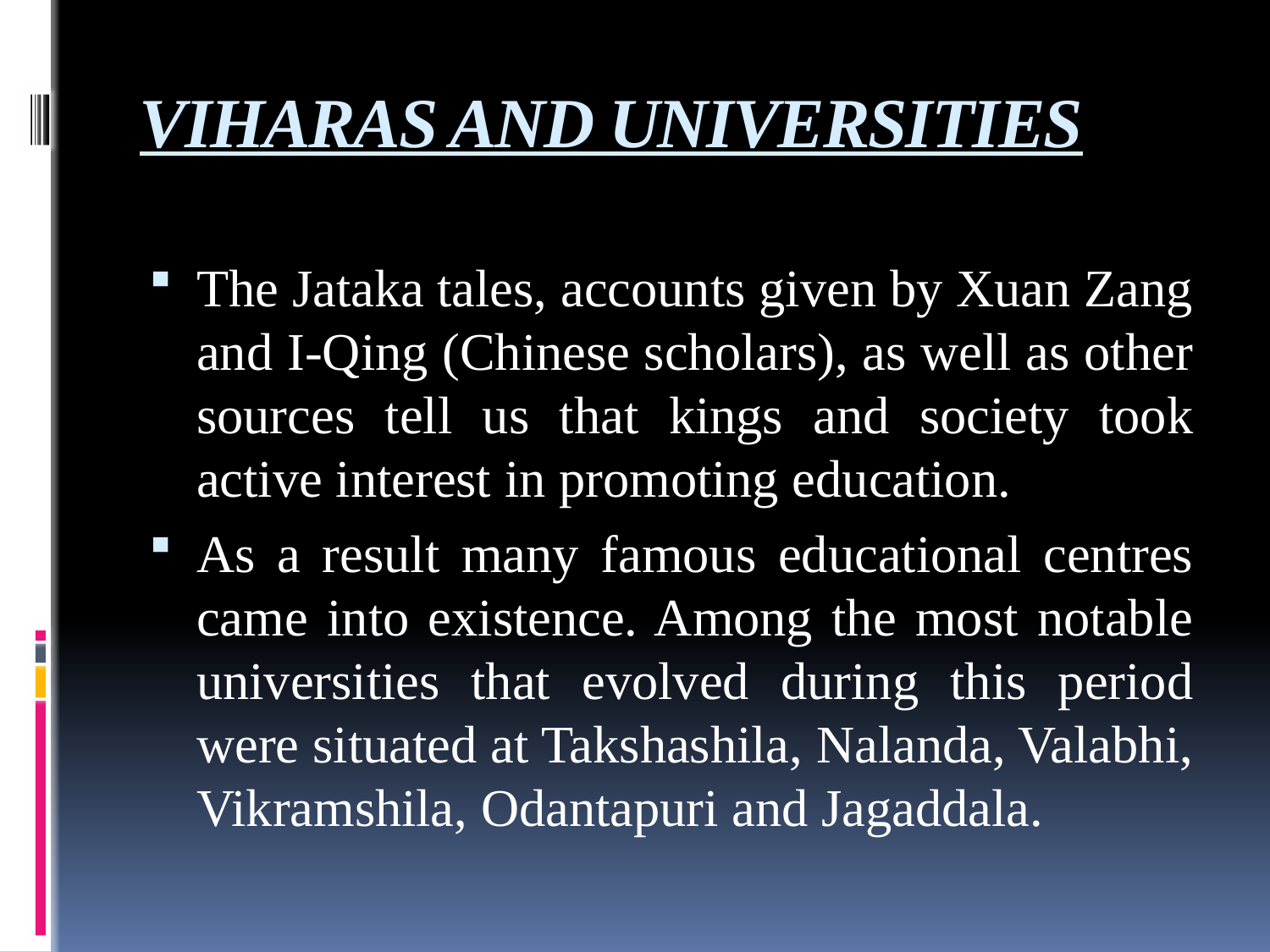

# VIHARAS AND UNIVERSITIES
The Jataka tales, accounts given by Xuan Zang and I-Qing (Chinese scholars), as well as other sources tell us that kings and society took active interest in promoting education.
As a result many famous educational centres came into existence. Among the most notable universities that evolved during this period were situated at Takshashila, Nalanda, Valabhi, Vikramshila, Odantapuri and Jagaddala.